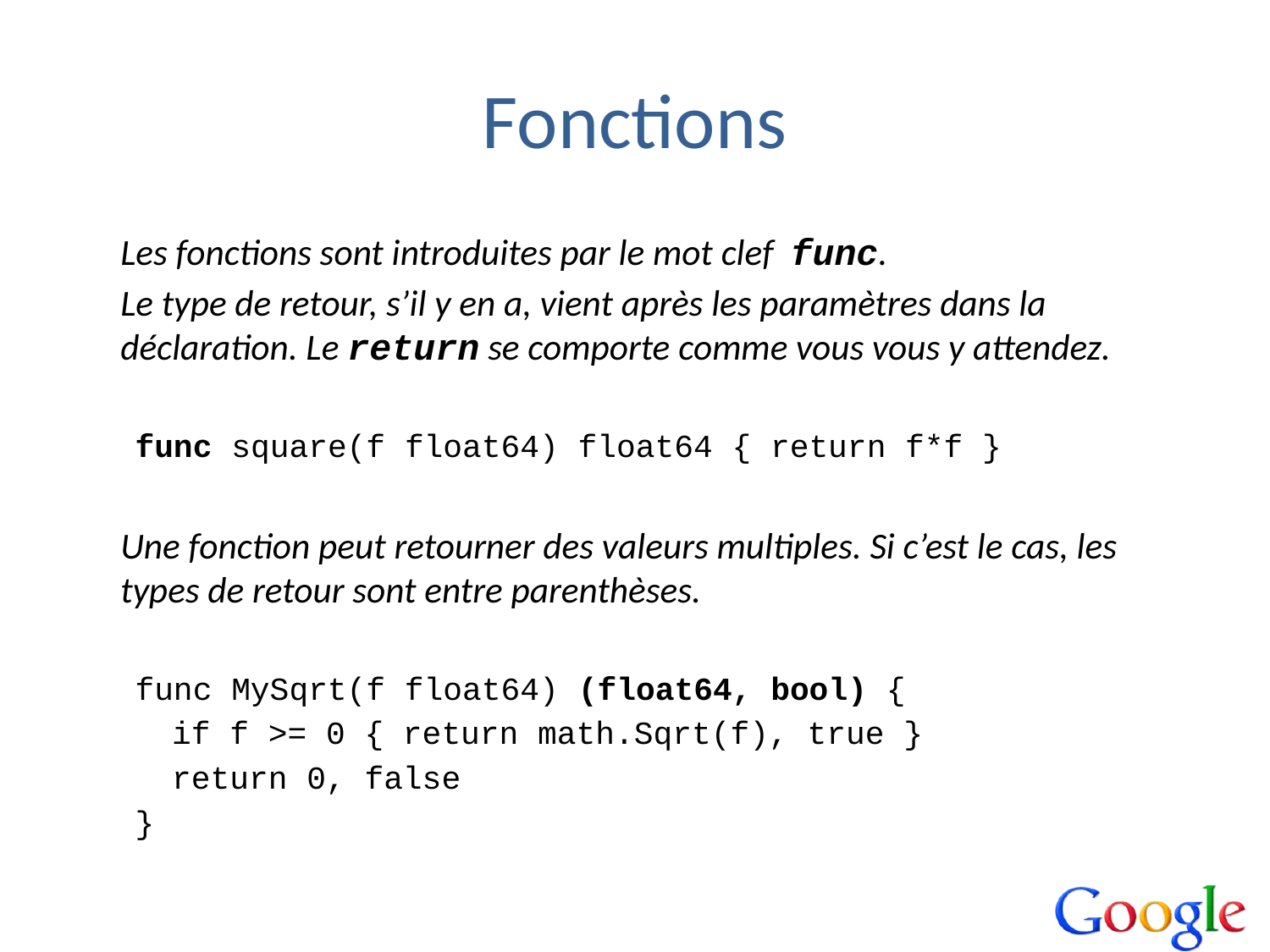

# Fonctions
	Les fonctions sont introduites par le mot clef  func.
	Le type de retour, s’il y en a, vient après les paramètres dans la déclaration. Le return se comporte comme vous vous y attendez.

func square(f float64) float64 { return f*f }

	Une fonction peut retourner des valeurs multiples. Si c’est le cas, les types de retour sont entre parenthèses.

func MySqrt(f float64) (float64, bool) {
	if f >= 0 { return math.Sqrt(f), true }
	return 0, false
}